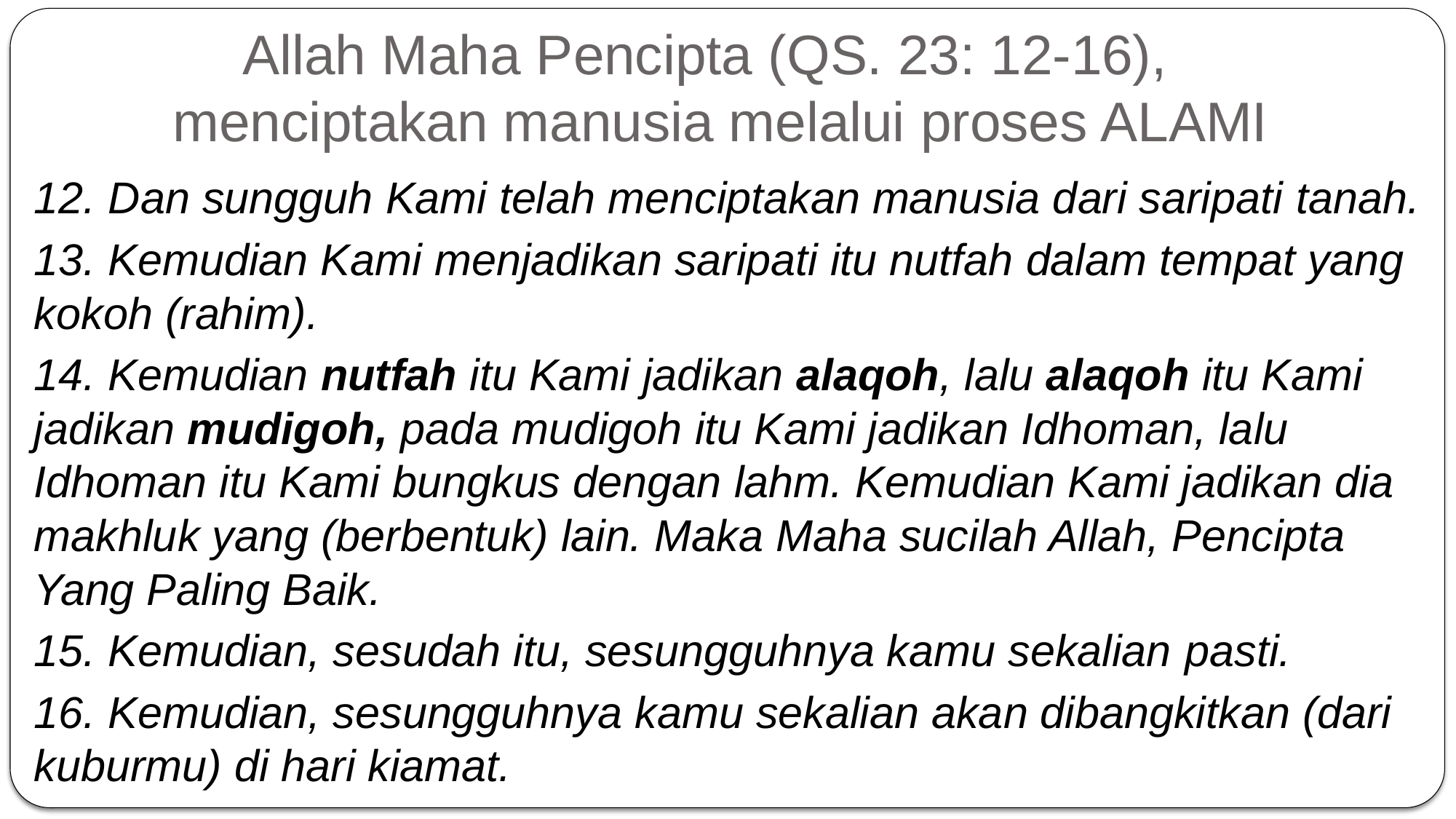

# Allah Maha Pencipta (QS. 23: 12-16), menciptakan manusia melalui proses ALAMI
12. Dan sungguh Kami telah menciptakan manusia dari saripati tanah.
13. Kemudian Kami menjadikan saripati itu nutfah dalam tempat yang kokoh (rahim).
14. Kemudian nutfah itu Kami jadikan alaqoh, lalu alaqoh itu Kami jadikan mudigoh, pada mudigoh itu Kami jadikan Idhoman, lalu Idhoman itu Kami bungkus dengan lahm. Kemudian Kami jadikan dia makhluk yang (berbentuk) lain. Maka Maha sucilah Allah, Pencipta Yang Paling Baik.
15. Kemudian, sesudah itu, sesungguhnya kamu sekalian pasti.
16. Kemudian, sesungguhnya kamu sekalian akan dibangkitkan (dari kuburmu) di hari kiamat.